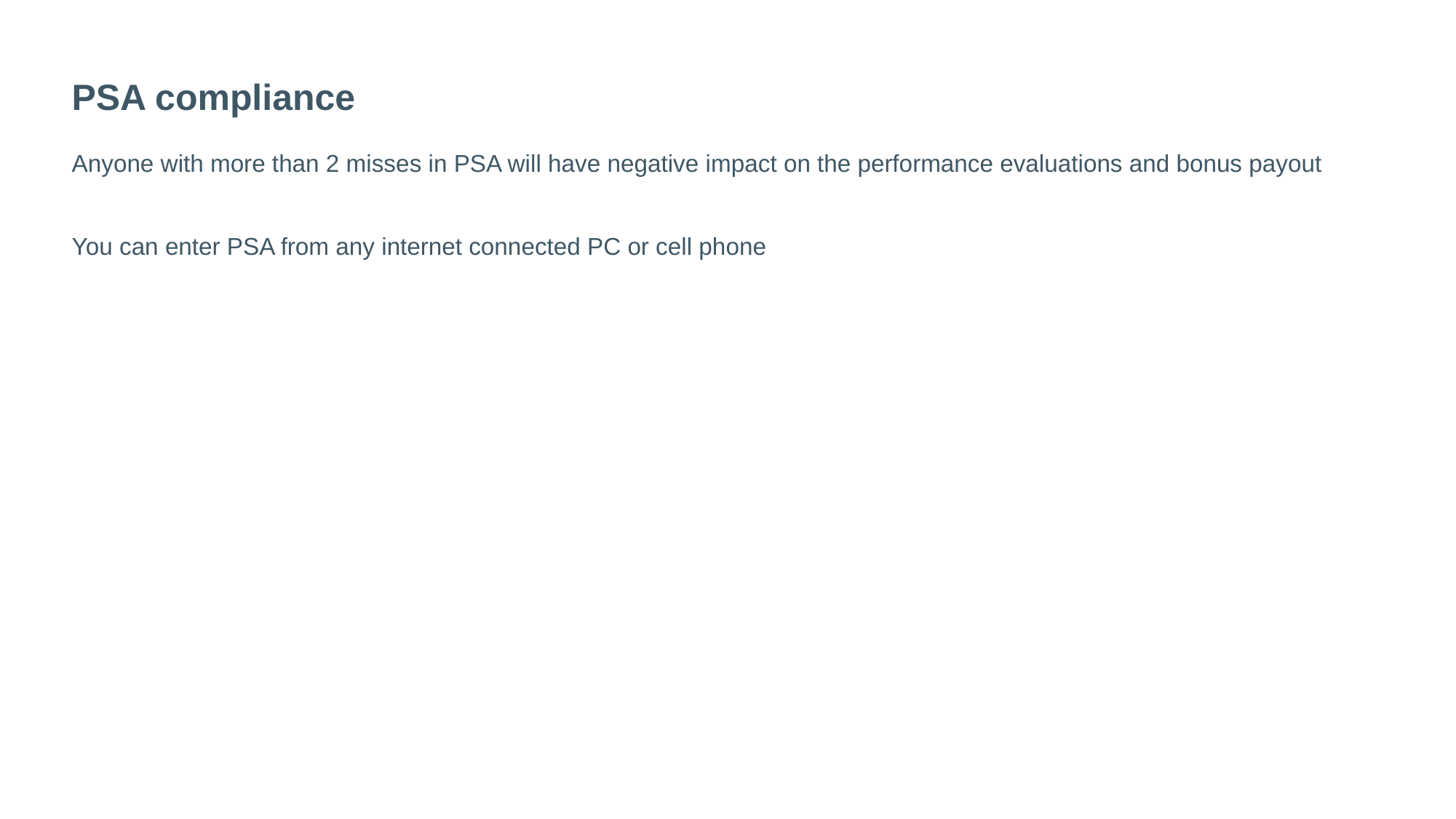

# PSA compliance
Anyone with more than 2 misses in PSA will have negative impact on the performance evaluations and bonus payout

You can enter PSA from any internet connected PC or cell phone